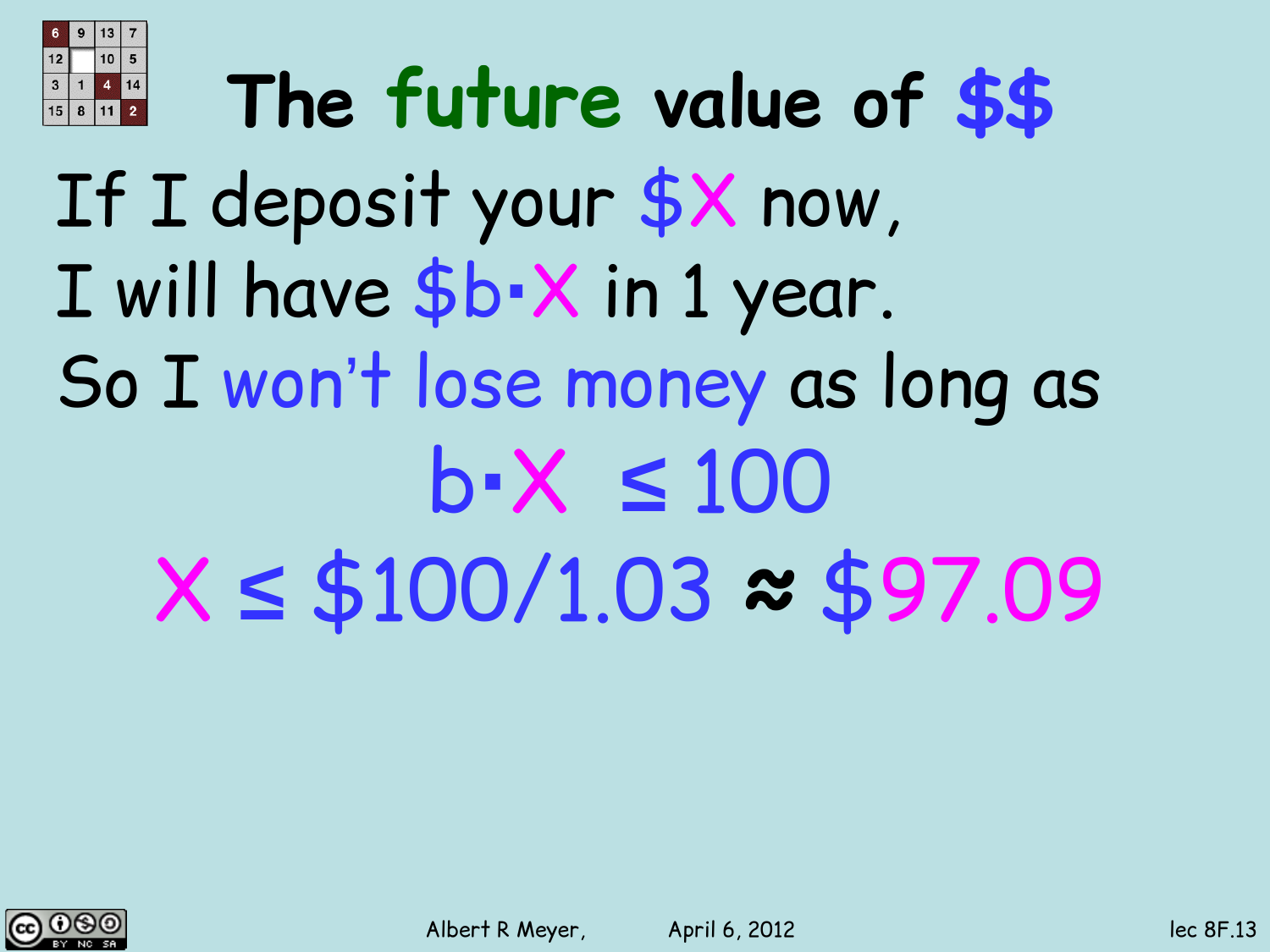

# The future value of $$
If I deposit your $X now,
I will have $b⋅X in 1 year.
So I won’t lose money as long as
b⋅X  ≤ 100
X ≤ $100/1.03 ≈ $97.09